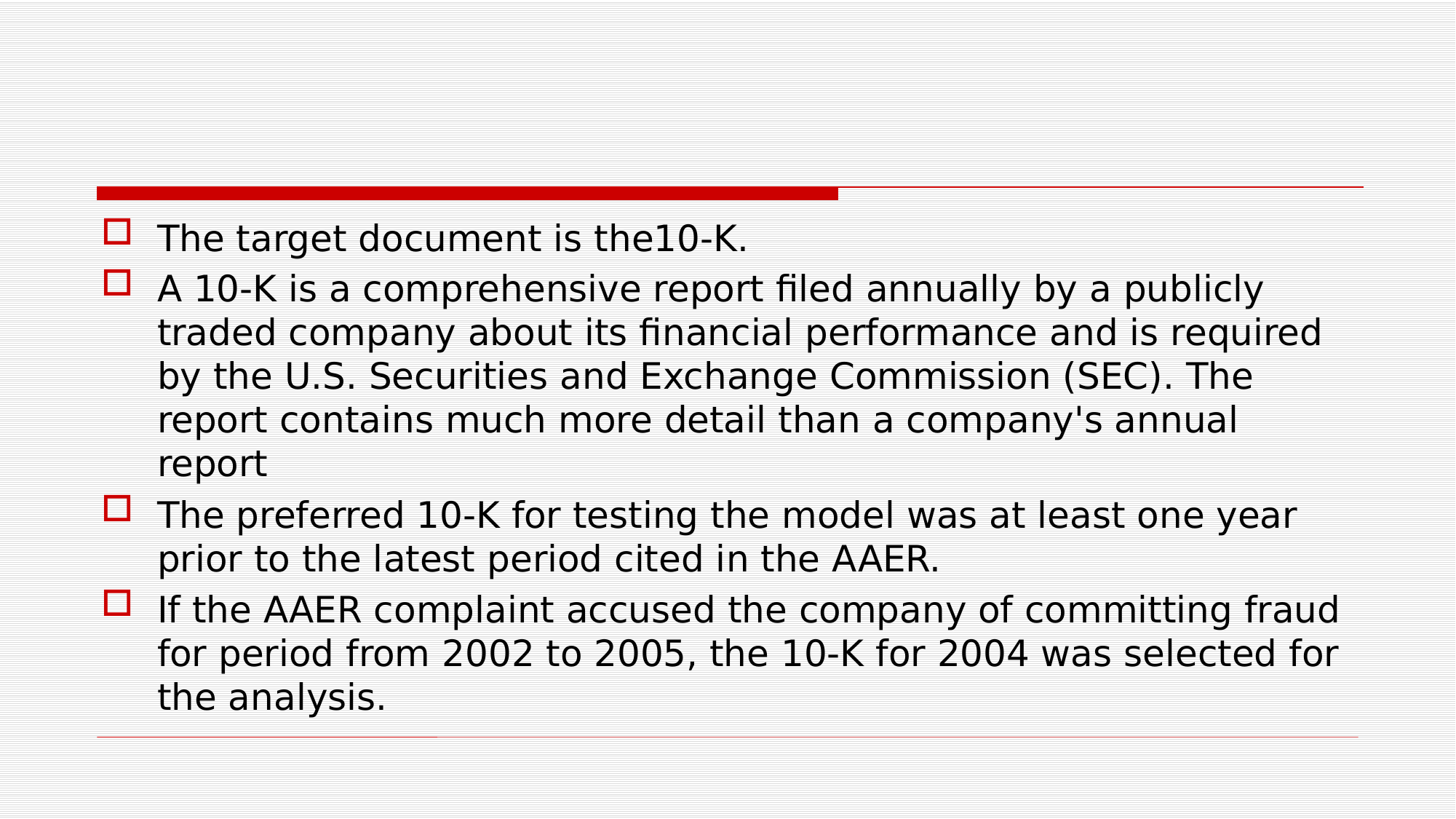

#
The target document is the10-K.
A 10-K is a comprehensive report filed annually by a publicly traded company about its financial performance and is required by the U.S. Securities and Exchange Commission (SEC). The report contains much more detail than a company's annual report
The preferred 10-K for testing the model was at least one year prior to the latest period cited in the AAER.
If the AAER complaint accused the company of committing fraud for period from 2002 to 2005, the 10-K for 2004 was selected for the analysis.